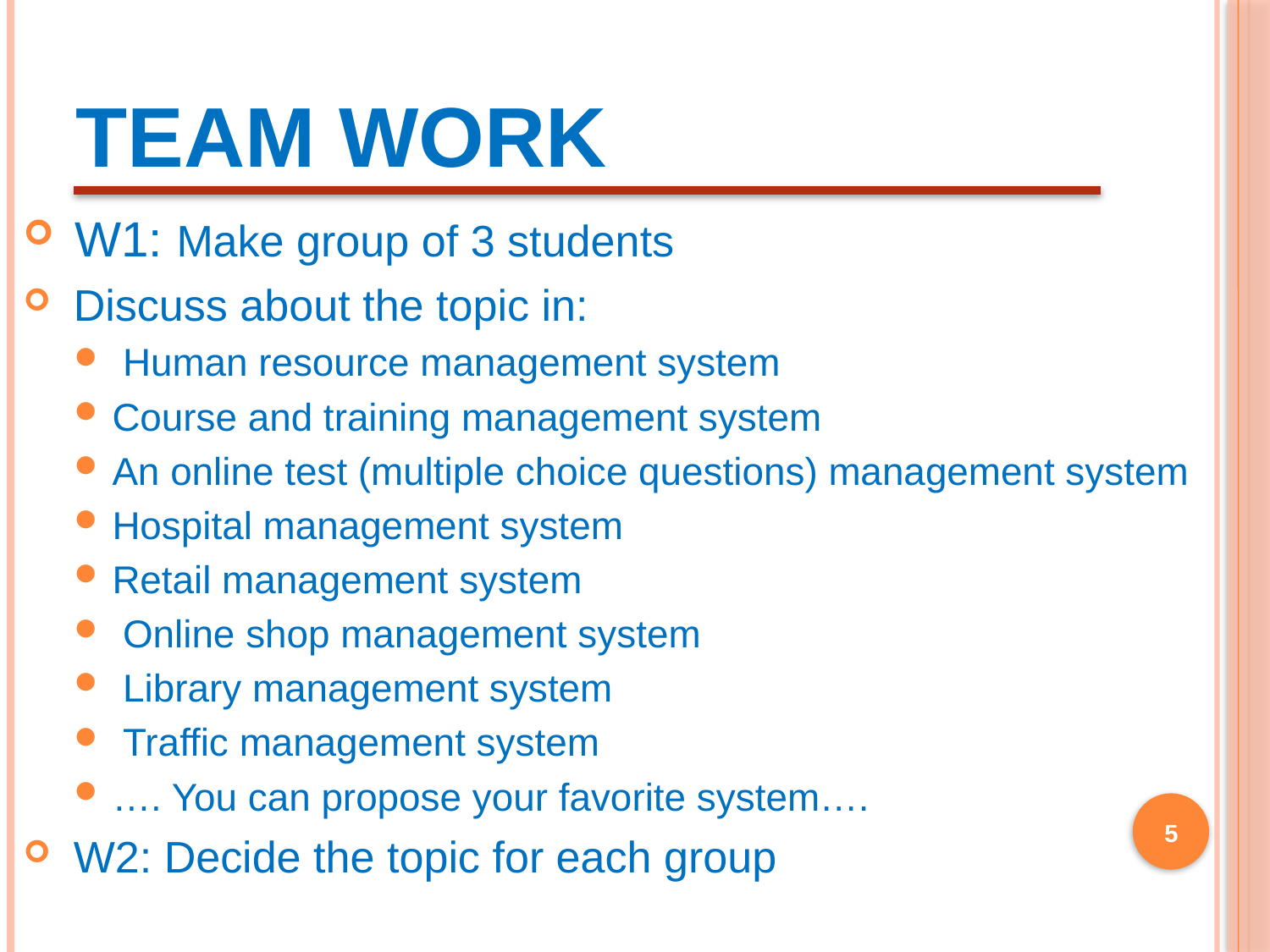

# Team work
 W1: Make group of 3 students
 Discuss about the topic in:
 Human resource management system
Course and training management system
An online test (multiple choice questions) management system
Hospital management system
Retail management system
 Online shop management system
 Library management system
 Traffic management system
…. You can propose your favorite system….
 W2: Decide the topic for each group

5